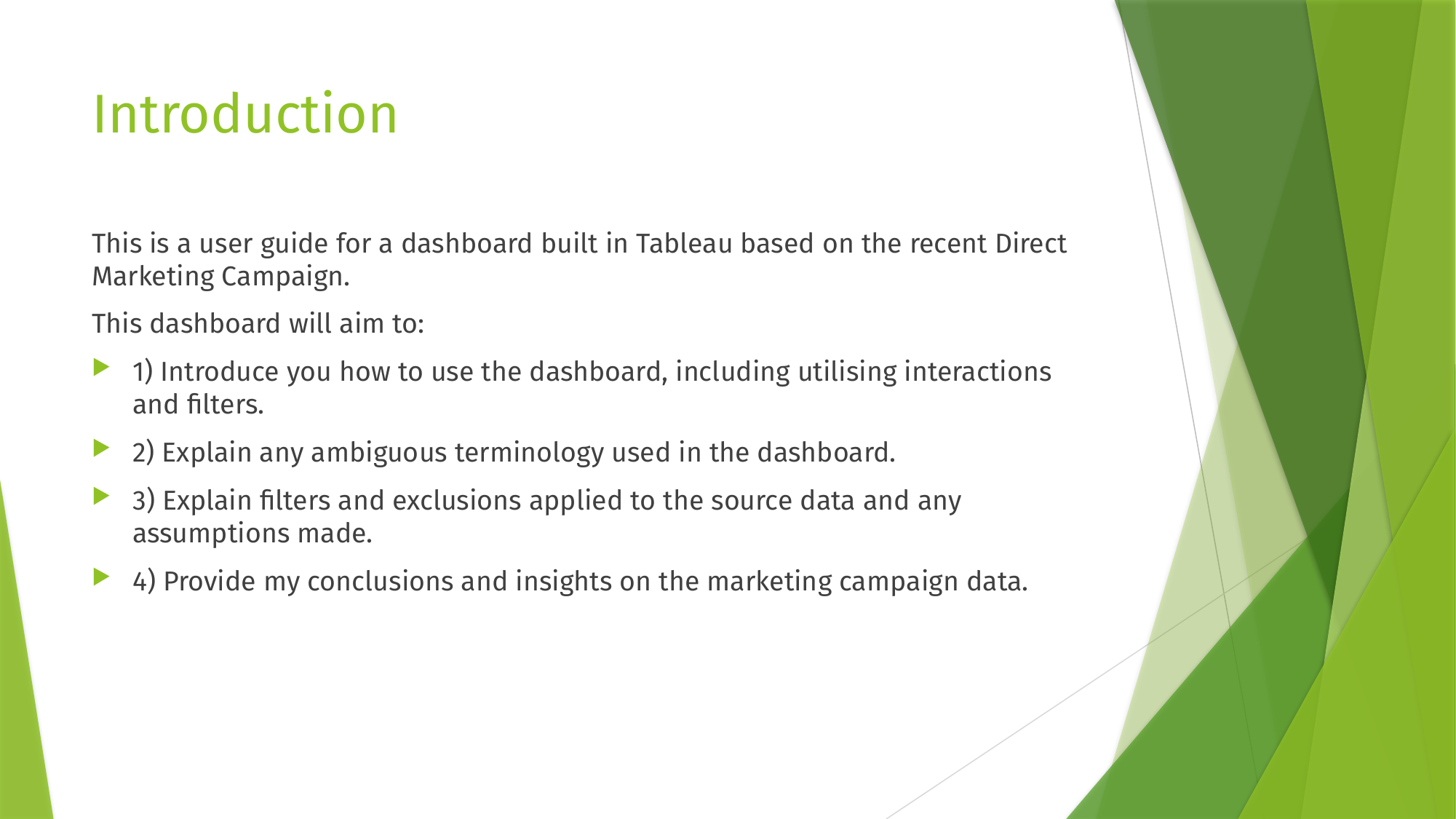

# Introduction
This is a user guide for a dashboard built in Tableau based on the recent Direct Marketing Campaign.
This dashboard will aim to:
1) Introduce you how to use the dashboard, including utilising interactions and filters.
2) Explain any ambiguous terminology used in the dashboard.
3) Explain filters and exclusions applied to the source data and any assumptions made.
4) Provide my conclusions and insights on the marketing campaign data.